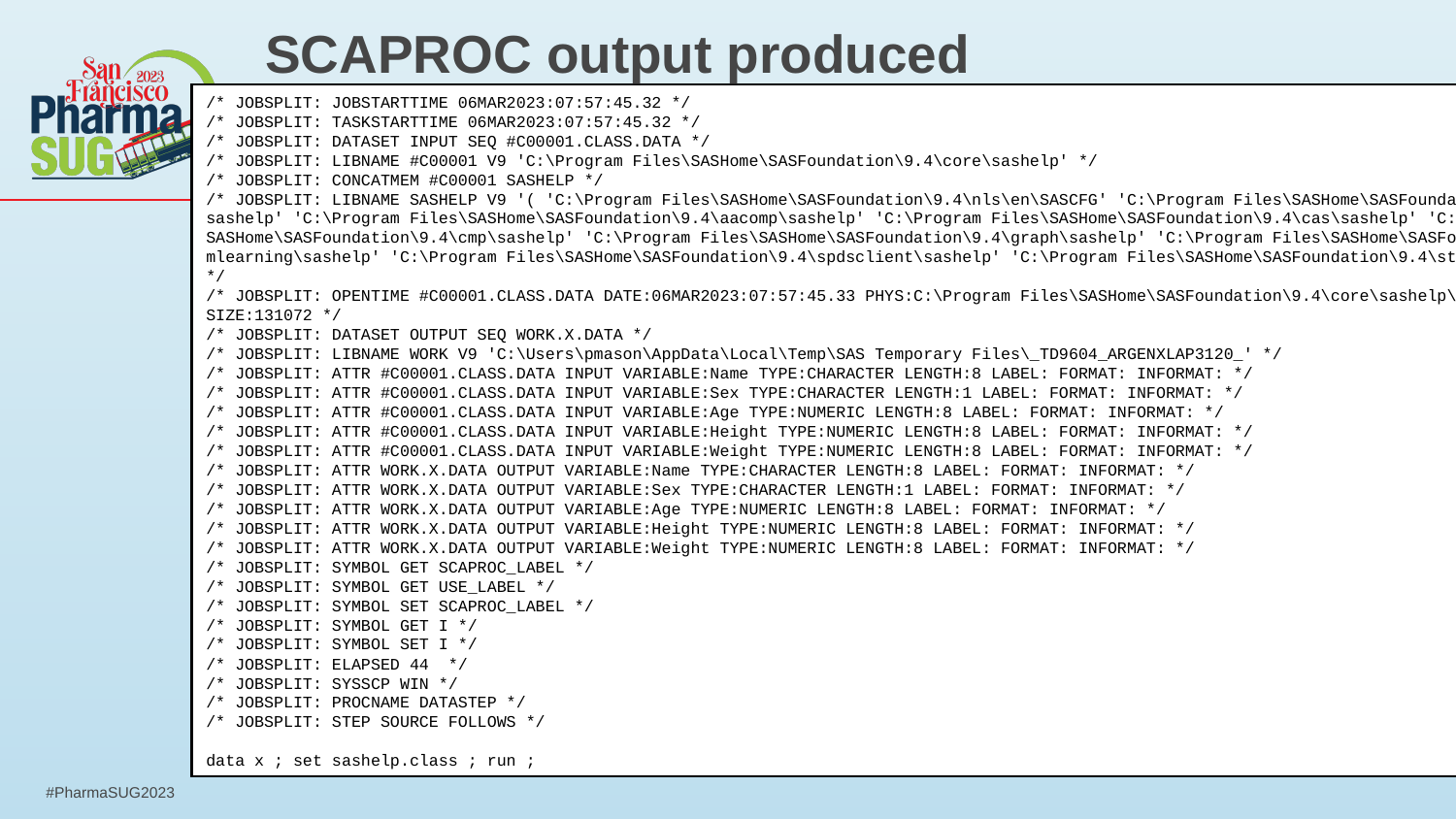

# SCAPROC output produced
/* JOBSPLIT: JOBSTARTTIME 06MAR2023:07:57:45.32 */
/* JOBSPLIT: TASKSTARTTIME 06MAR2023:07:57:45.32 */
/* JOBSPLIT: DATASET INPUT SEQ #C00001.CLASS.DATA */
/* JOBSPLIT: LIBNAME #C00001 V9 'C:\Program Files\SASHome\SASFoundation\9.4\core\sashelp' */
/* JOBSPLIT: CONCATMEM #C00001 SASHELP */
/* JOBSPLIT: LIBNAME SASHELP V9 '( 'C:\Program Files\SASHome\SASFoundation\9.4\nls\en\SASCFG' 'C:\Program Files\SASHome\SASFoundation\9.4\core\sashelp' 'C:\Program Files\SASHome\SASFoundation\9.4\aacomp\sashelp' 'C:\Program Files\SASHome\SASFoundation\9.4\cas\sashelp' 'C:\Program Files\SASHome\SASFoundation\9.4\cmp\sashelp' 'C:\Program Files\SASHome\SASFoundation\9.4\graph\sashelp' 'C:\Program Files\SASHome\SASFoundation\9.4\mlearning\sashelp' 'C:\Program Files\SASHome\SASFoundation\9.4\spdsclient\sashelp' 'C:\Program Files\SASHome\SASFoundation\9.4\stat\sashelp' )' */
/* JOBSPLIT: OPENTIME #C00001.CLASS.DATA DATE:06MAR2023:07:57:45.33 PHYS:C:\Program Files\SASHome\SASFoundation\9.4\core\sashelp\class.sas7bdat SIZE:131072 */
/* JOBSPLIT: DATASET OUTPUT SEQ WORK.X.DATA */
/* JOBSPLIT: LIBNAME WORK V9 'C:\Users\pmason\AppData\Local\Temp\SAS Temporary Files\_TD9604_ARGENXLAP3120_' */
/* JOBSPLIT: ATTR #C00001.CLASS.DATA INPUT VARIABLE:Name TYPE:CHARACTER LENGTH:8 LABEL: FORMAT: INFORMAT: */
/* JOBSPLIT: ATTR #C00001.CLASS.DATA INPUT VARIABLE:Sex TYPE:CHARACTER LENGTH:1 LABEL: FORMAT: INFORMAT: */
/* JOBSPLIT: ATTR #C00001.CLASS.DATA INPUT VARIABLE:Age TYPE:NUMERIC LENGTH:8 LABEL: FORMAT: INFORMAT: */
/* JOBSPLIT: ATTR #C00001.CLASS.DATA INPUT VARIABLE:Height TYPE:NUMERIC LENGTH:8 LABEL: FORMAT: INFORMAT: */
/* JOBSPLIT: ATTR #C00001.CLASS.DATA INPUT VARIABLE:Weight TYPE:NUMERIC LENGTH:8 LABEL: FORMAT: INFORMAT: */
/* JOBSPLIT: ATTR WORK.X.DATA OUTPUT VARIABLE:Name TYPE:CHARACTER LENGTH:8 LABEL: FORMAT: INFORMAT: */
/* JOBSPLIT: ATTR WORK.X.DATA OUTPUT VARIABLE:Sex TYPE:CHARACTER LENGTH:1 LABEL: FORMAT: INFORMAT: */
/* JOBSPLIT: ATTR WORK.X.DATA OUTPUT VARIABLE:Age TYPE:NUMERIC LENGTH:8 LABEL: FORMAT: INFORMAT: */
/* JOBSPLIT: ATTR WORK.X.DATA OUTPUT VARIABLE:Height TYPE:NUMERIC LENGTH:8 LABEL: FORMAT: INFORMAT: */
/* JOBSPLIT: ATTR WORK.X.DATA OUTPUT VARIABLE:Weight TYPE:NUMERIC LENGTH:8 LABEL: FORMAT: INFORMAT: */
/* JOBSPLIT: SYMBOL GET SCAPROC_LABEL */
/* JOBSPLIT: SYMBOL GET USE_LABEL */
/* JOBSPLIT: SYMBOL SET SCAPROC_LABEL */
/* JOBSPLIT: SYMBOL GET I */
/* JOBSPLIT: SYMBOL SET I */
/* JOBSPLIT: ELAPSED 44  */
/* JOBSPLIT: SYSSCP WIN */
/* JOBSPLIT: PROCNAME DATASTEP */
/* JOBSPLIT: STEP SOURCE FOLLOWS */

data x ; set sashelp.class ; run ;